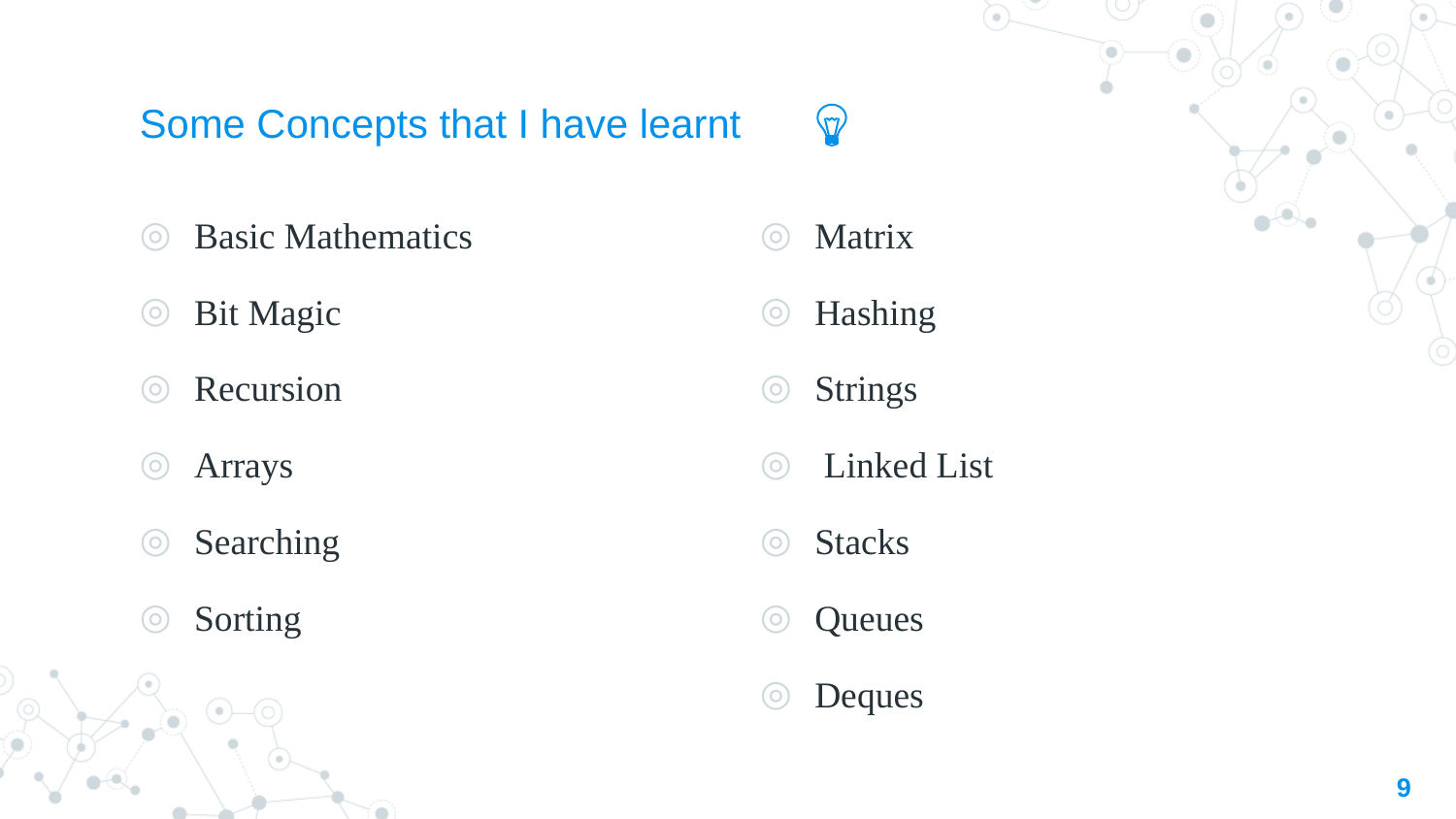

# Some Concepts that I have learnt

Basic Mathematics
Bit Magic
Recursion
Arrays
Searching
Sorting

Matrix
Hashing
Strings
 Linked List
Stacks
Queues
Deques

9